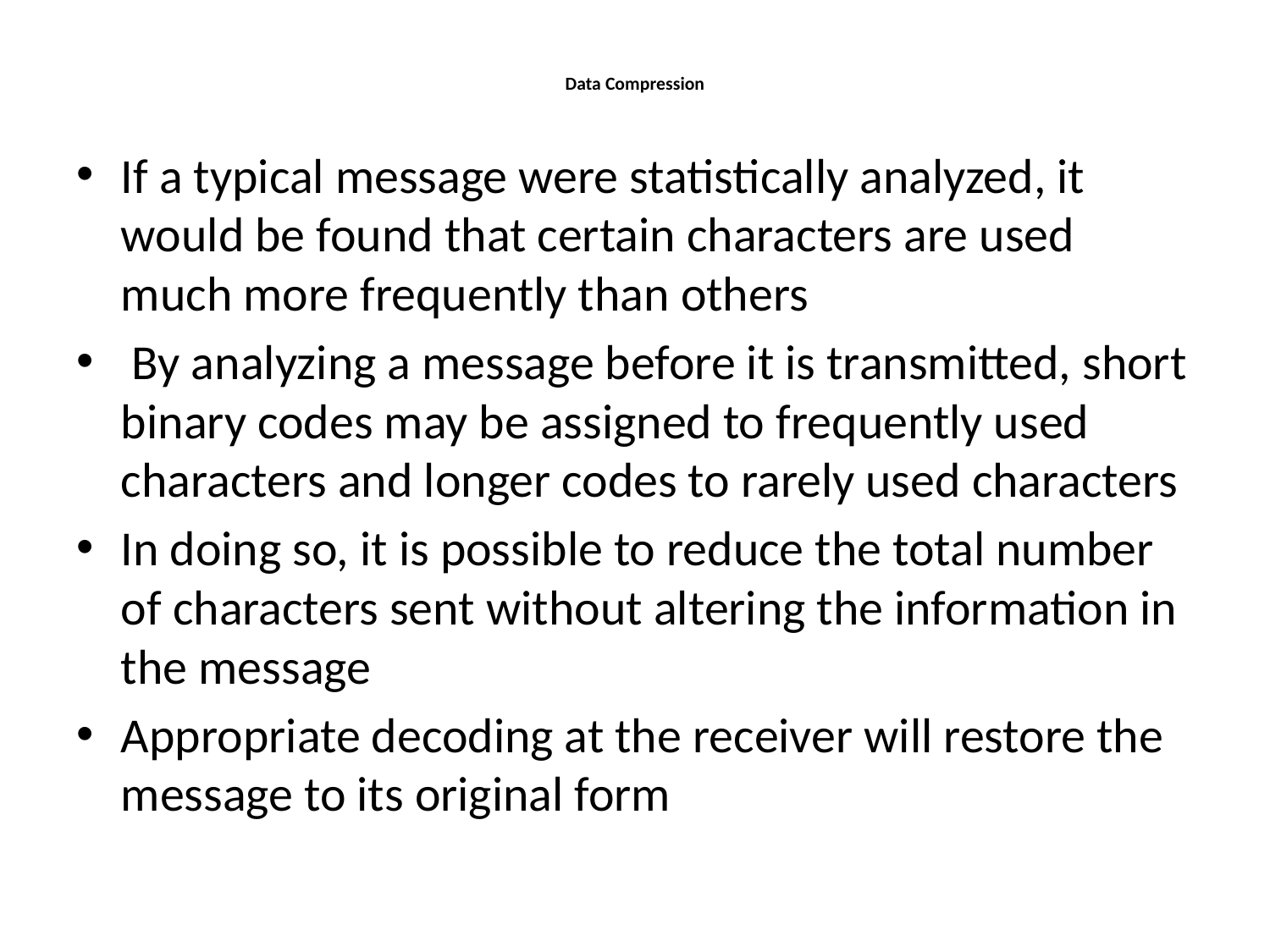

# Data Compression
If a typical message were statistically analyzed, it would be found that certain characters are used much more frequently than others
 By analyzing a message before it is transmitted, short binary codes may be assigned to frequently used characters and longer codes to rarely used characters
In doing so, it is possible to reduce the total number of characters sent without altering the information in the message
Appropriate decoding at the receiver will restore the message to its original form